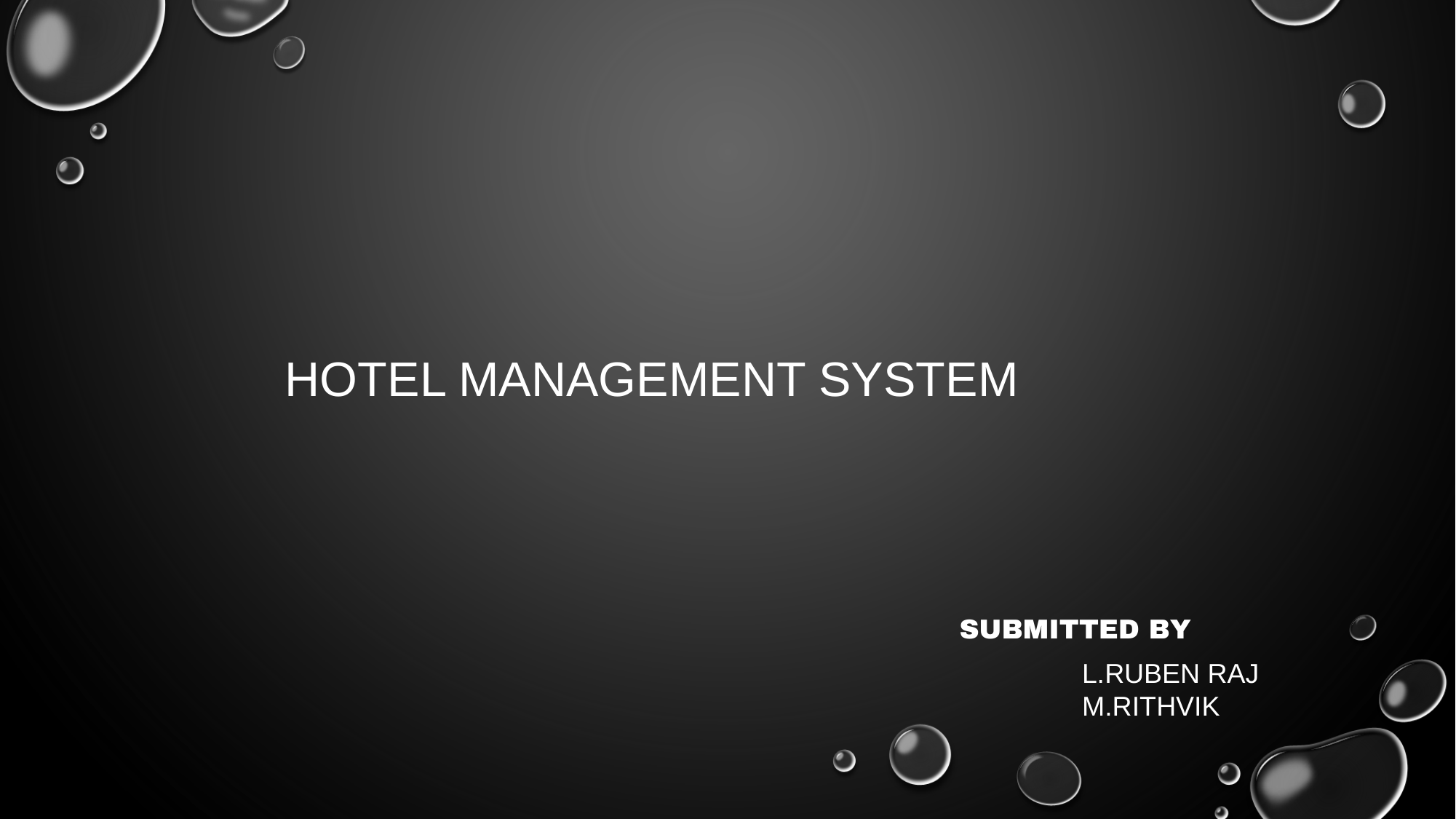

HOTEL MANAGEMENT SYSTEM
SUBMITTED BY
L.RUBEN RAJ
M.RITHVIK